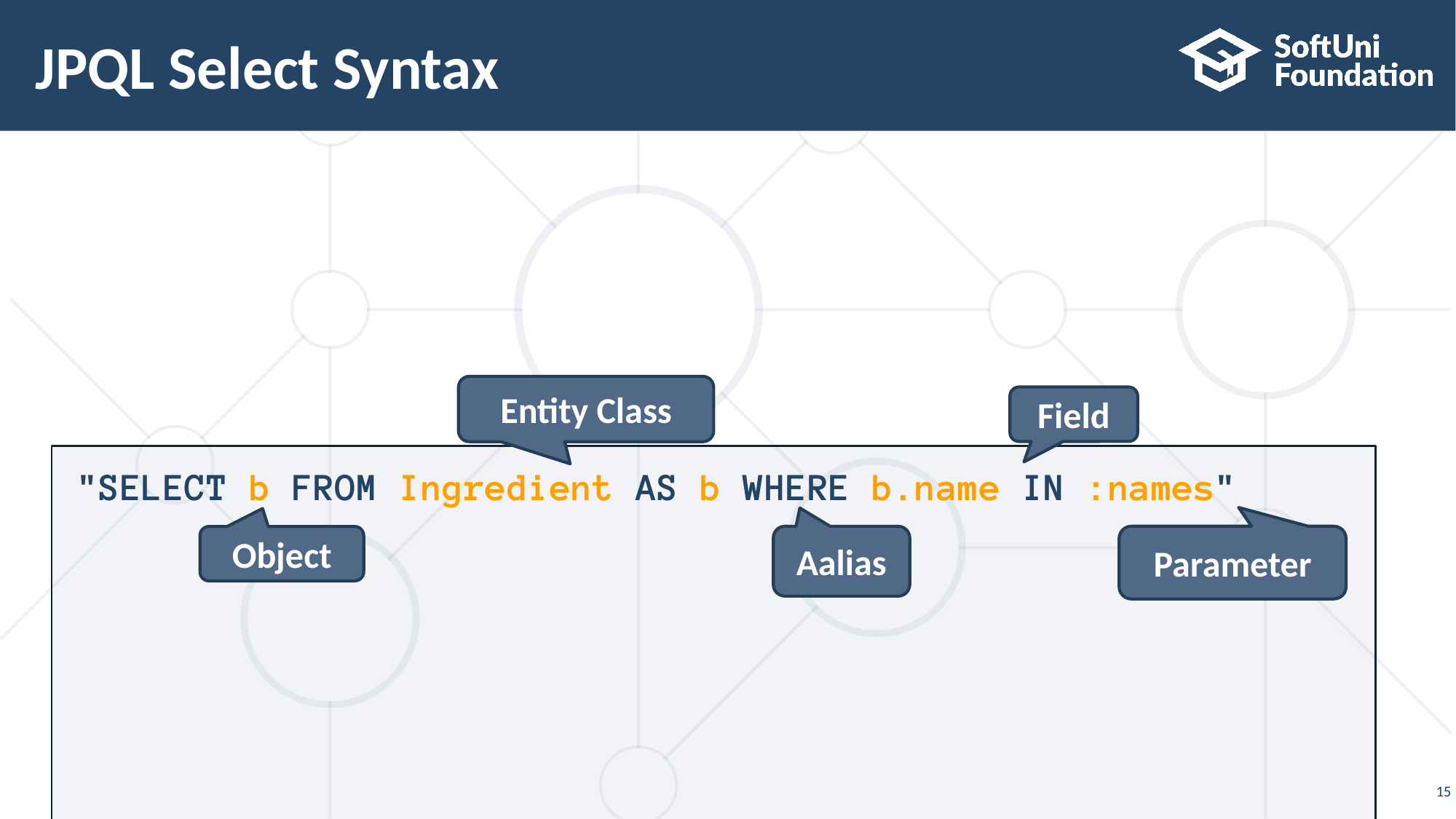

# JPQL Select Syntax
Entity Class
Field
"SELECT b FROM Ingredient AS b WHERE b.name IN :names"
Aalias
Parameter
Object
15